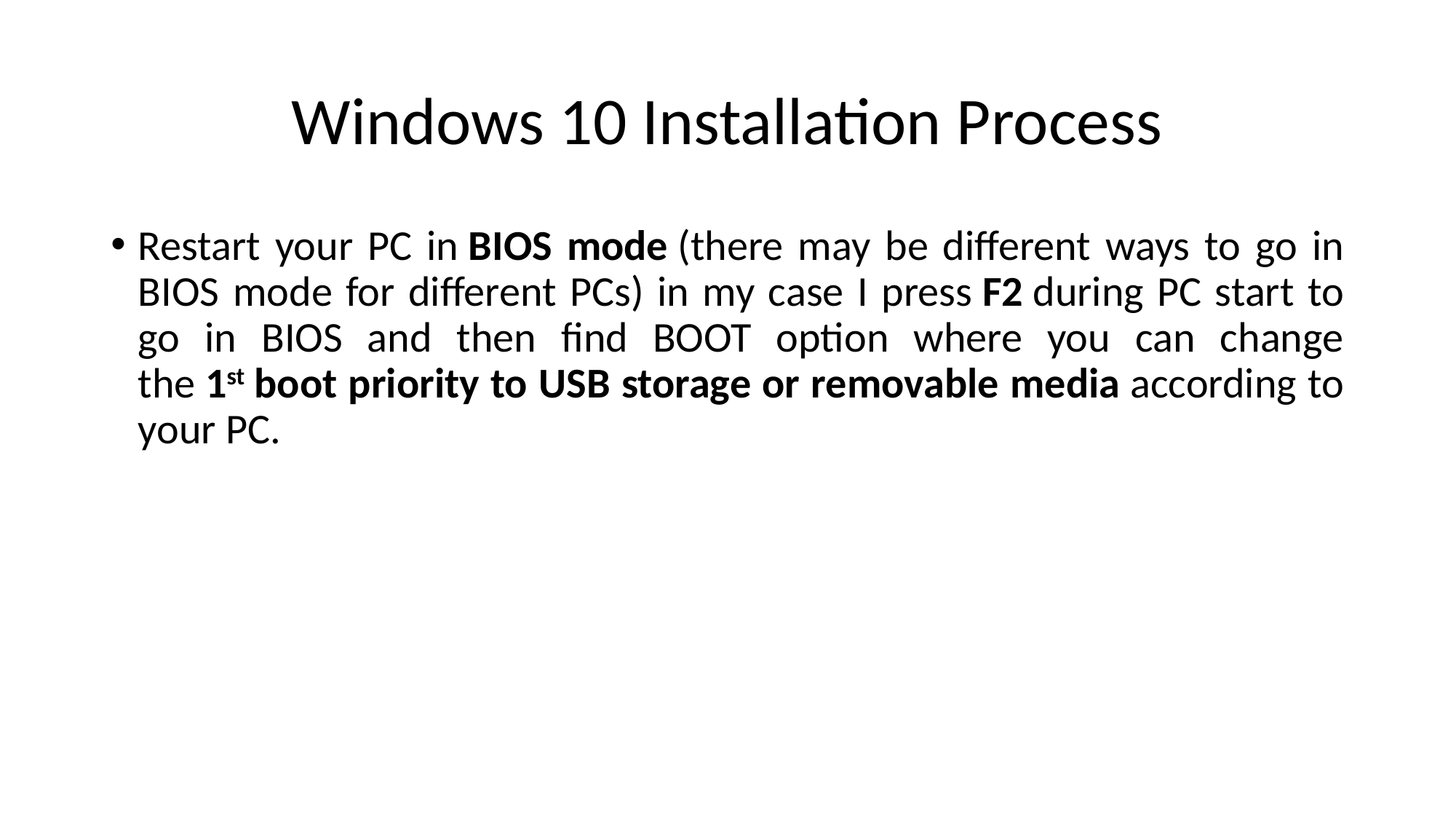

# Windows 10 Installation Process
Restart your PC in BIOS mode (there may be different ways to go in BIOS mode for different PCs) in my case I press F2 during PC start to go in BIOS and then find BOOT option where you can change the 1st boot priority to USB storage or removable media according to your PC.